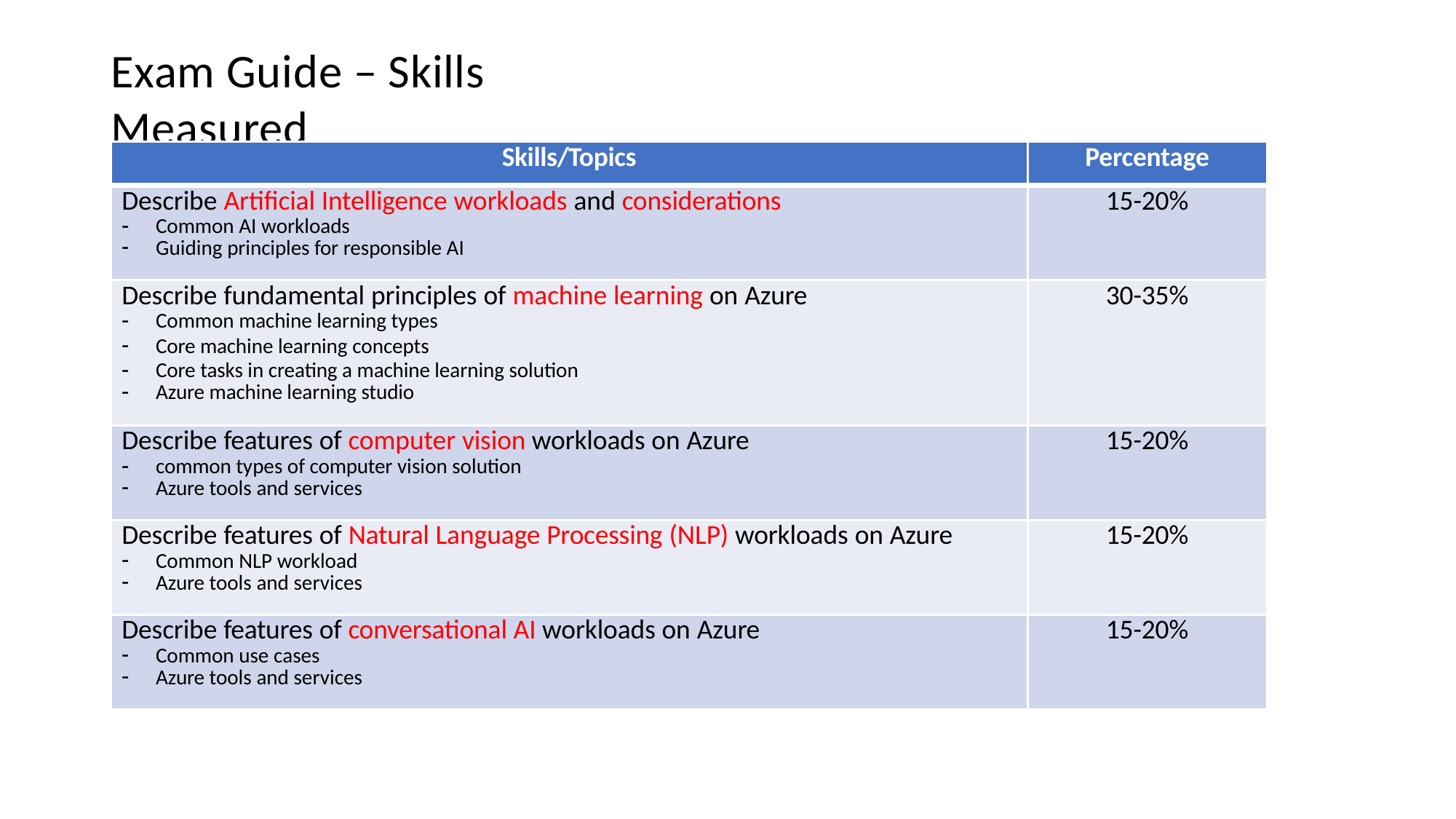

# Exam Guide – Skills Measured
| Skills/Topics | Percentage |
| --- | --- |
| Describe Artificial Intelligence workloads and considerations Common AI workloads Guiding principles for responsible AI | 15-20% |
| Describe fundamental principles of machine learning on Azure Common machine learning types Core machine learning concepts Core tasks in creating a machine learning solution Azure machine learning studio | 30-35% |
| Describe features of computer vision workloads on Azure common types of computer vision solution Azure tools and services | 15-20% |
| Describe features of Natural Language Processing (NLP) workloads on Azure Common NLP workload Azure tools and services | 15-20% |
| Describe features of conversational AI workloads on Azure Common use cases Azure tools and services | 15-20% |